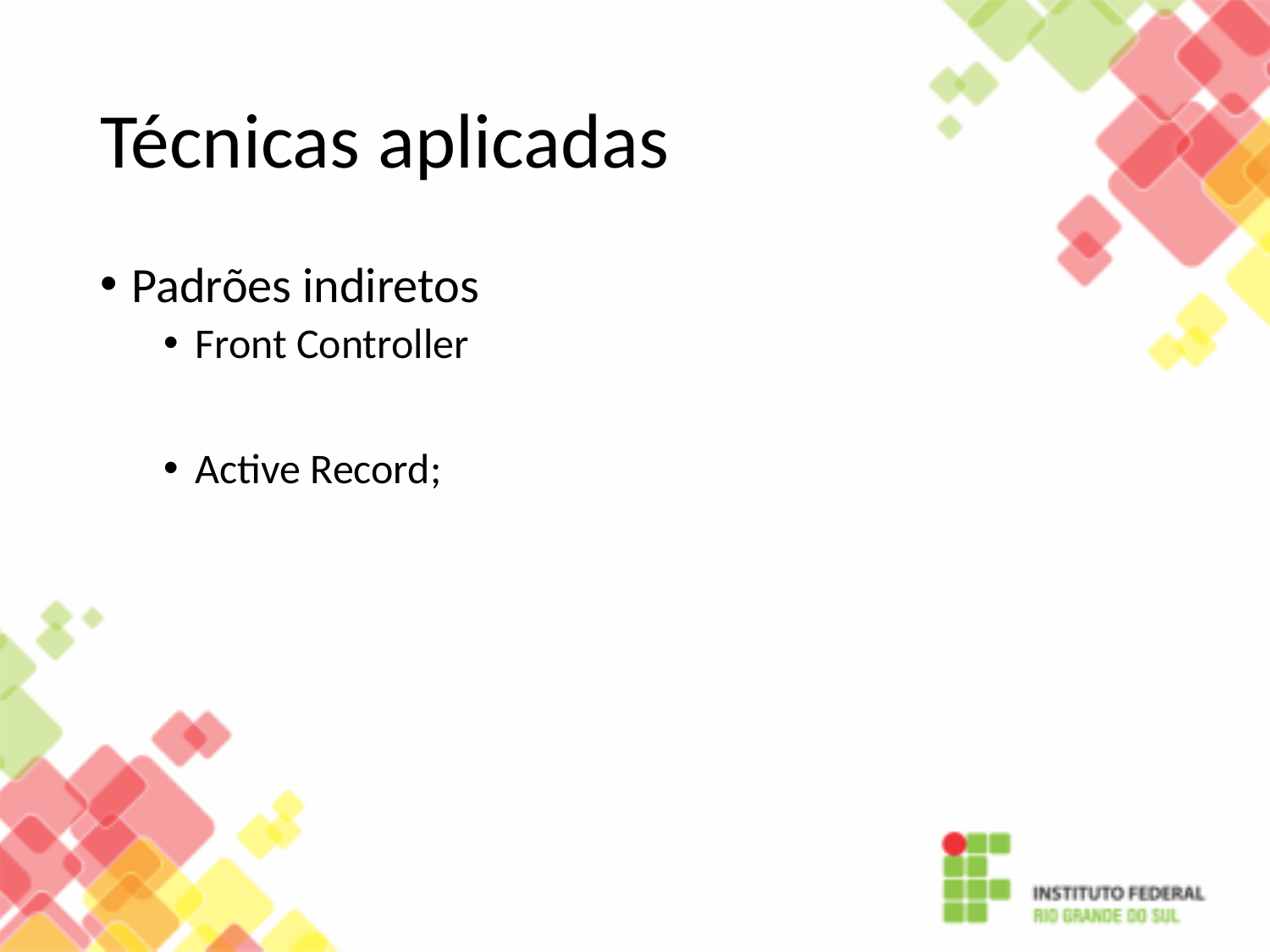

# Técnicas aplicadas
Padrões indiretos
Front Controller

Active Record;